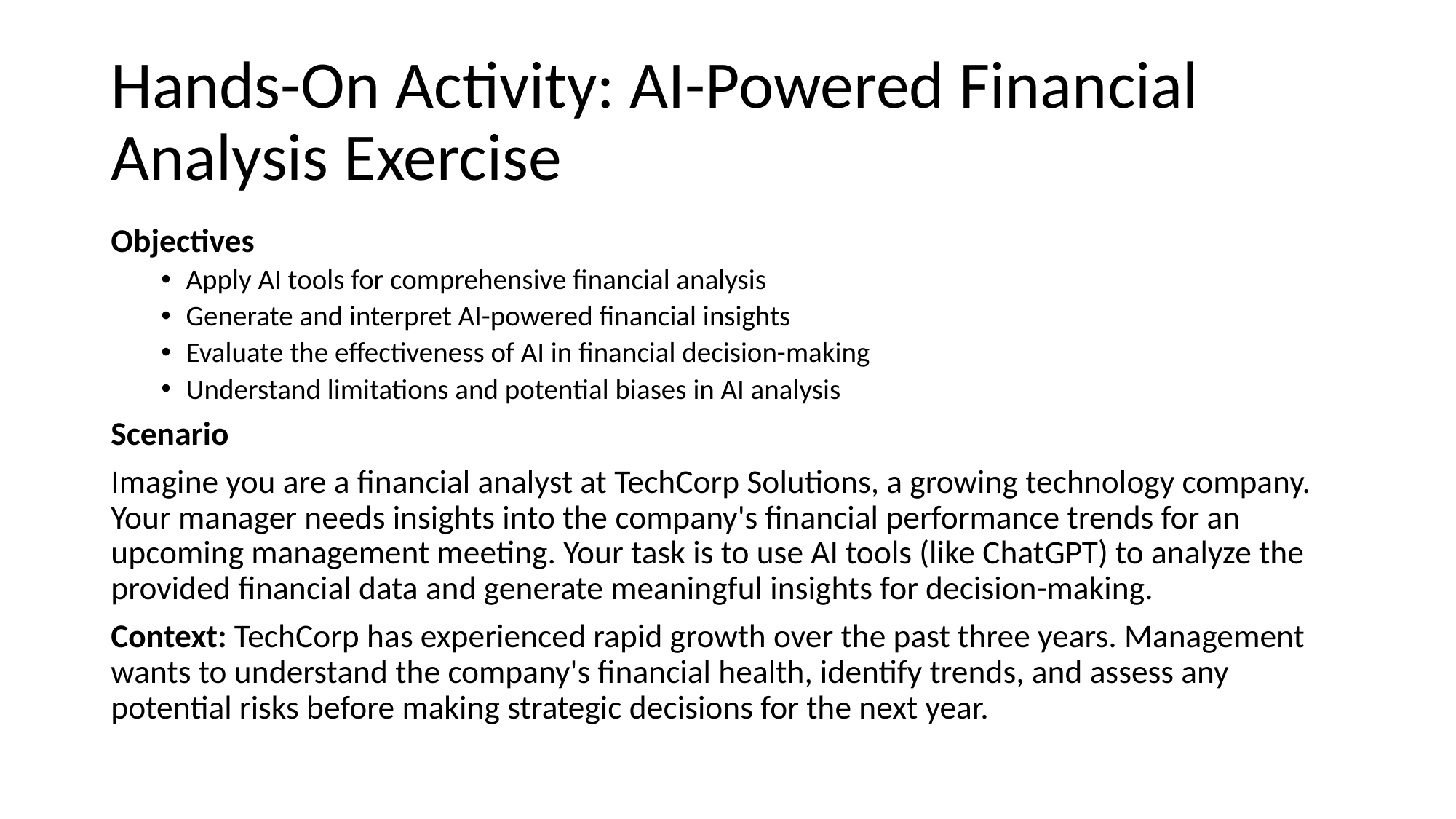

# Hands-On Activity: AI-Powered Financial Analysis Exercise
Objectives
Apply AI tools for comprehensive financial analysis
Generate and interpret AI-powered financial insights
Evaluate the effectiveness of AI in financial decision-making
Understand limitations and potential biases in AI analysis
Scenario
Imagine you are a financial analyst at TechCorp Solutions, a growing technology company. Your manager needs insights into the company's financial performance trends for an upcoming management meeting. Your task is to use AI tools (like ChatGPT) to analyze the provided financial data and generate meaningful insights for decision-making.
Context: TechCorp has experienced rapid growth over the past three years. Management wants to understand the company's financial health, identify trends, and assess any potential risks before making strategic decisions for the next year.